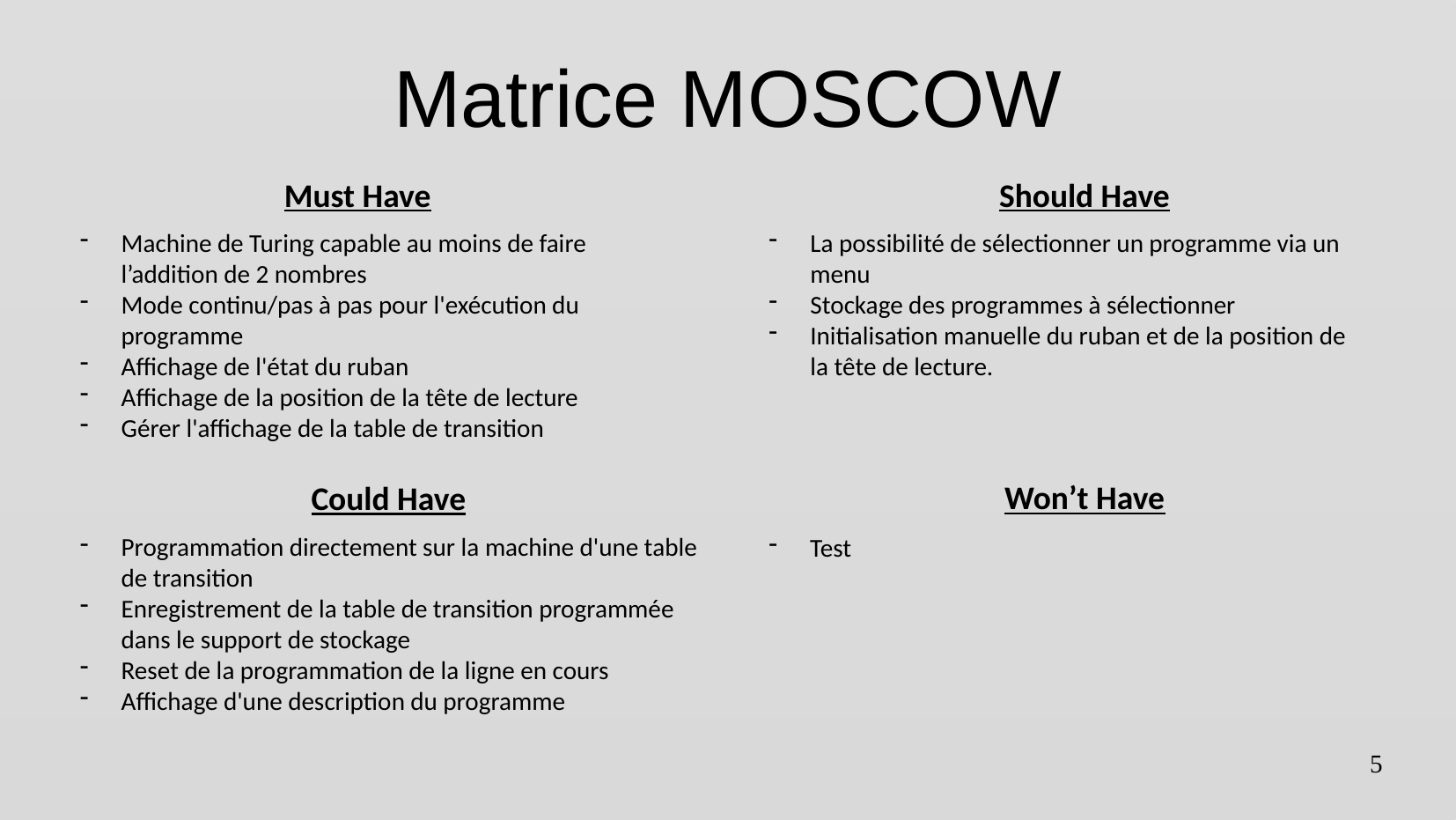

# Matrice MOSCOW
Must Have
Should Have
Machine de Turing capable au moins de faire l’addition de 2 nombres
Mode continu/pas à pas pour l'exécution du programme
Affichage de l'état du ruban
Affichage de la position de la tête de lecture
Gérer l'affichage de la table de transition
La possibilité de sélectionner un programme via un menu
Stockage des programmes à sélectionner
Initialisation manuelle du ruban et de la position de la tête de lecture.
Won’t Have
Could Have
Programmation directement sur la machine d'une table de transition
Enregistrement de la table de transition programmée dans le support de stockage
Reset de la programmation de la ligne en cours
Affichage d'une description du programme
Test
5